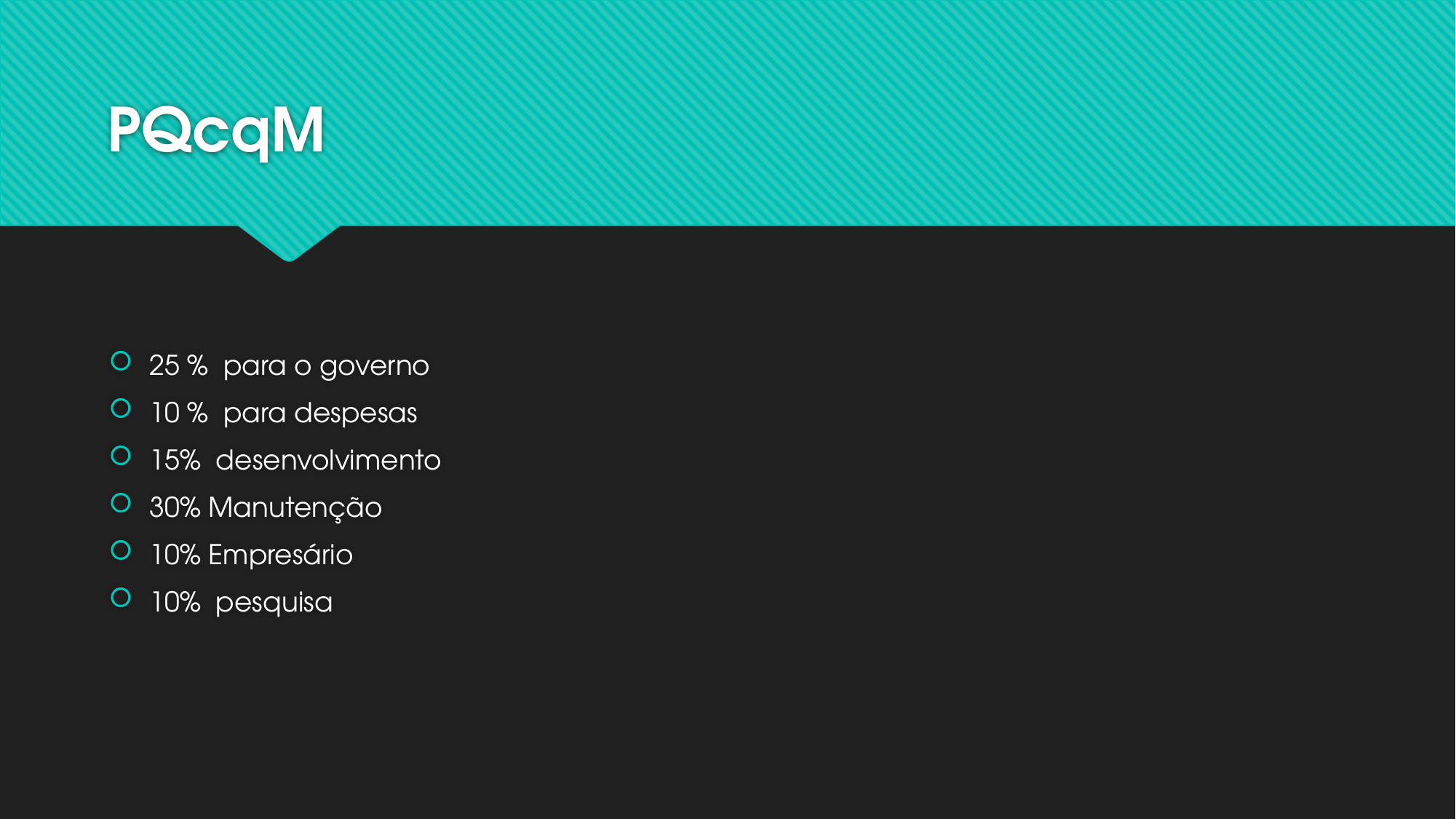

# PQcqM
25 %  para o governo
10 %  para despesas
15%  desenvolvimento
30% Manutenção
10% Empresário
10%  pesquisa